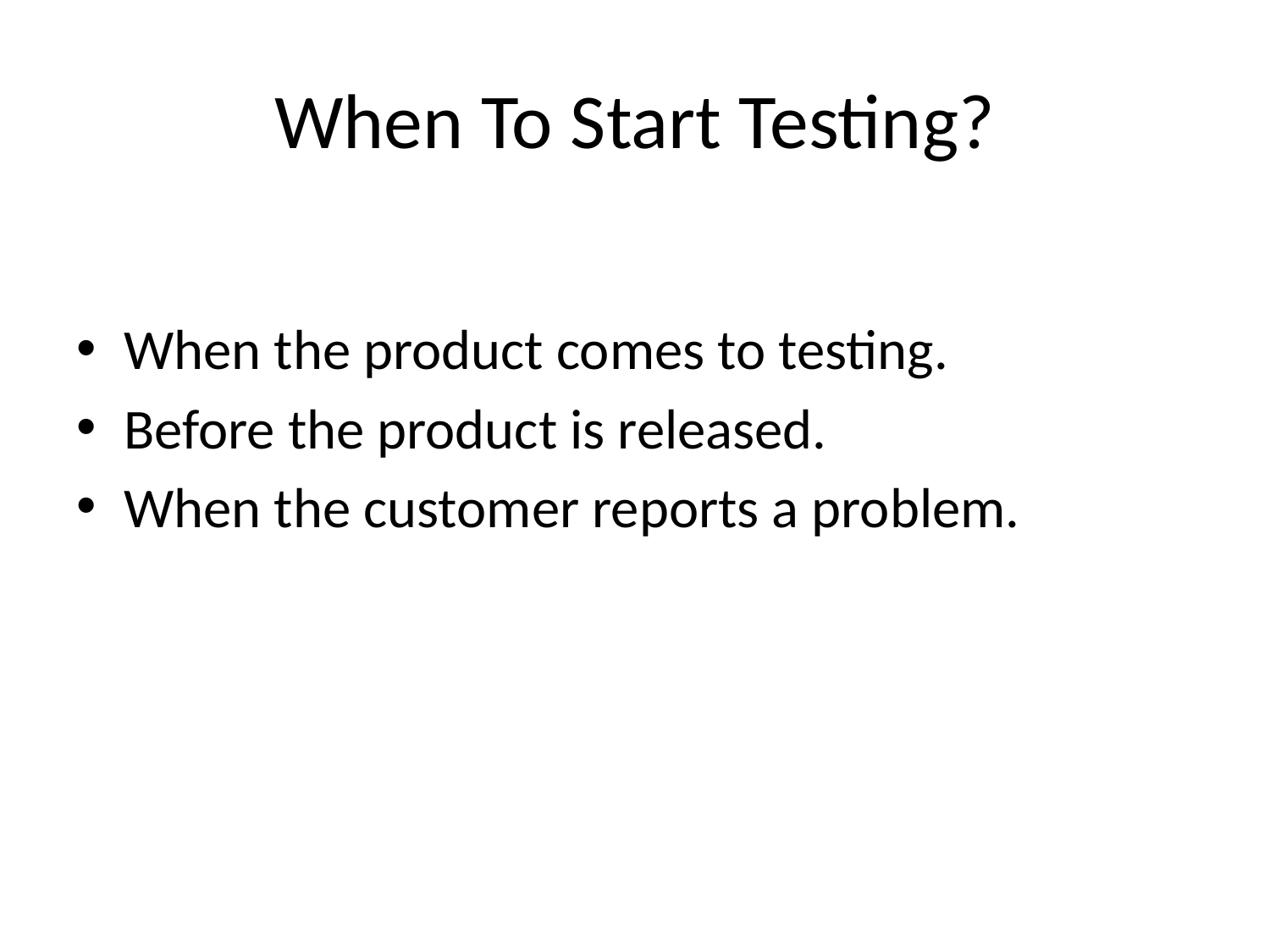

# When To Start Testing?
When the product comes to testing.
Before the product is released.
When the customer reports a problem.